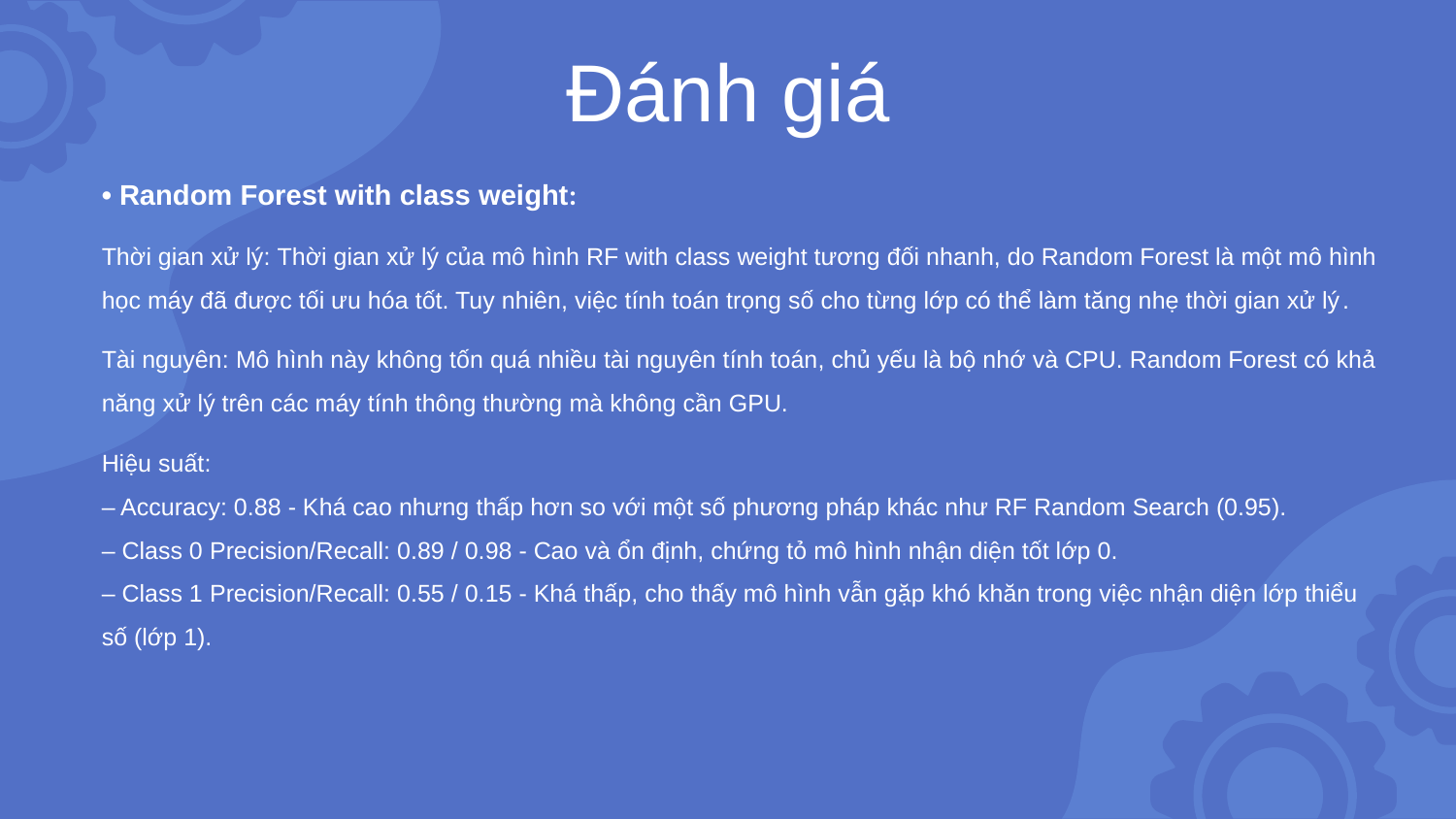

Đánh giá
• Random Forest with class weight:
Thời gian xử lý: Thời gian xử lý của mô hình RF with class weight tương đối nhanh, do Random Forest là một mô hình học máy đã được tối ưu hóa tốt. Tuy nhiên, việc tính toán trọng số cho từng lớp có thể làm tăng nhẹ thời gian xử lý.
Tài nguyên: Mô hình này không tốn quá nhiều tài nguyên tính toán, chủ yếu là bộ nhớ và CPU. Random Forest có khả năng xử lý trên các máy tính thông thường mà không cần GPU.
Hiệu suất:
– Accuracy: 0.88 - Khá cao nhưng thấp hơn so với một số phương pháp khác như RF Random Search (0.95).
– Class 0 Precision/Recall: 0.89 / 0.98 - Cao và ổn định, chứng tỏ mô hình nhận diện tốt lớp 0.
– Class 1 Precision/Recall: 0.55 / 0.15 - Khá thấp, cho thấy mô hình vẫn gặp khó khăn trong việc nhận diện lớp thiểu số (lớp 1).